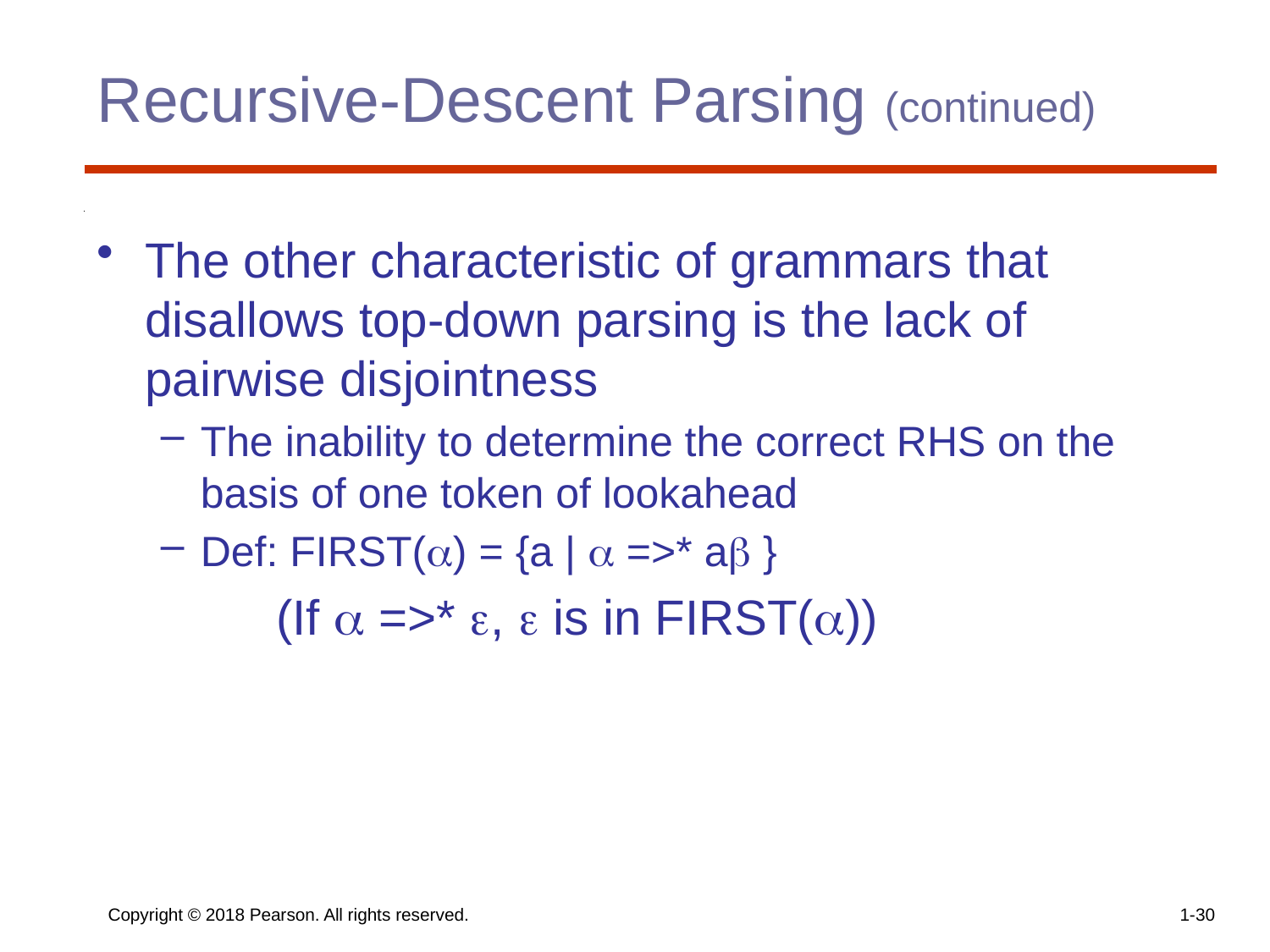

# Recursive-Descent Parsing (continued)
The other characteristic of grammars that disallows top-down parsing is the lack of pairwise disjointness
The inability to determine the correct RHS on the basis of one token of lookahead
Def: FIRST(α) = {a | α =>* aβ }
             (If α =>* ε, ε is in FIRST(α))
Copyright © 2018 Pearson. All rights reserved.
1-30